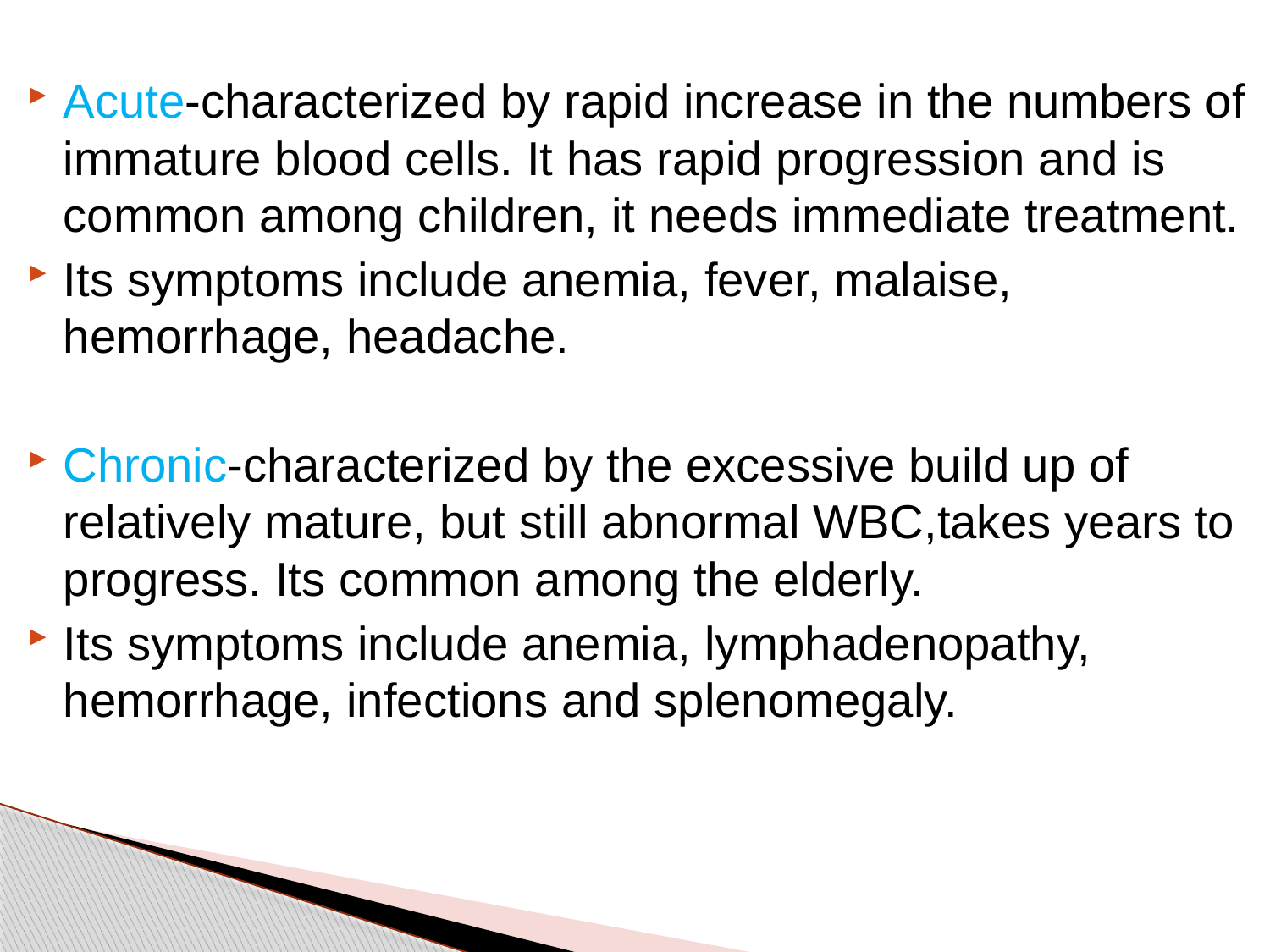

Acute-characterized by rapid increase in the numbers of immature blood cells. It has rapid progression and is common among children, it needs immediate treatment.
Its symptoms include anemia, fever, malaise, hemorrhage, headache.

Chronic-characterized by the excessive build up of relatively mature, but still abnormal WBC,takes years to progress. Its common among the elderly.
Its symptoms include anemia, lymphadenopathy, hemorrhage, infections and splenomegaly.